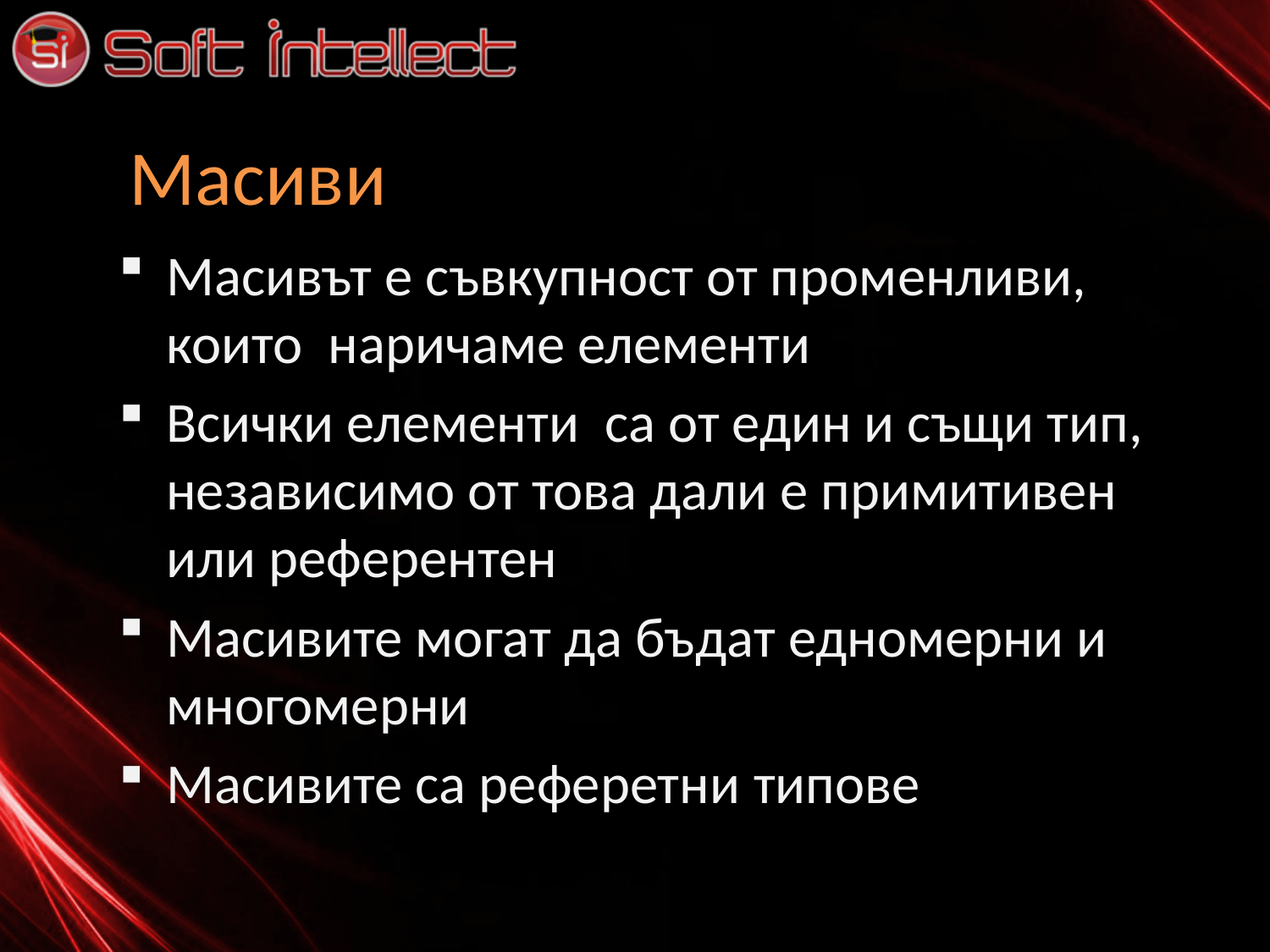

# Масиви
Масивът е съвкупност от променливи, които  наричаме елементи
Всички елементи  са от един и същи тип, независимо от това дали е примитивен или референтен
Масивите могат да бъдат едномерни и многомерни
Масивите са реферетни типове